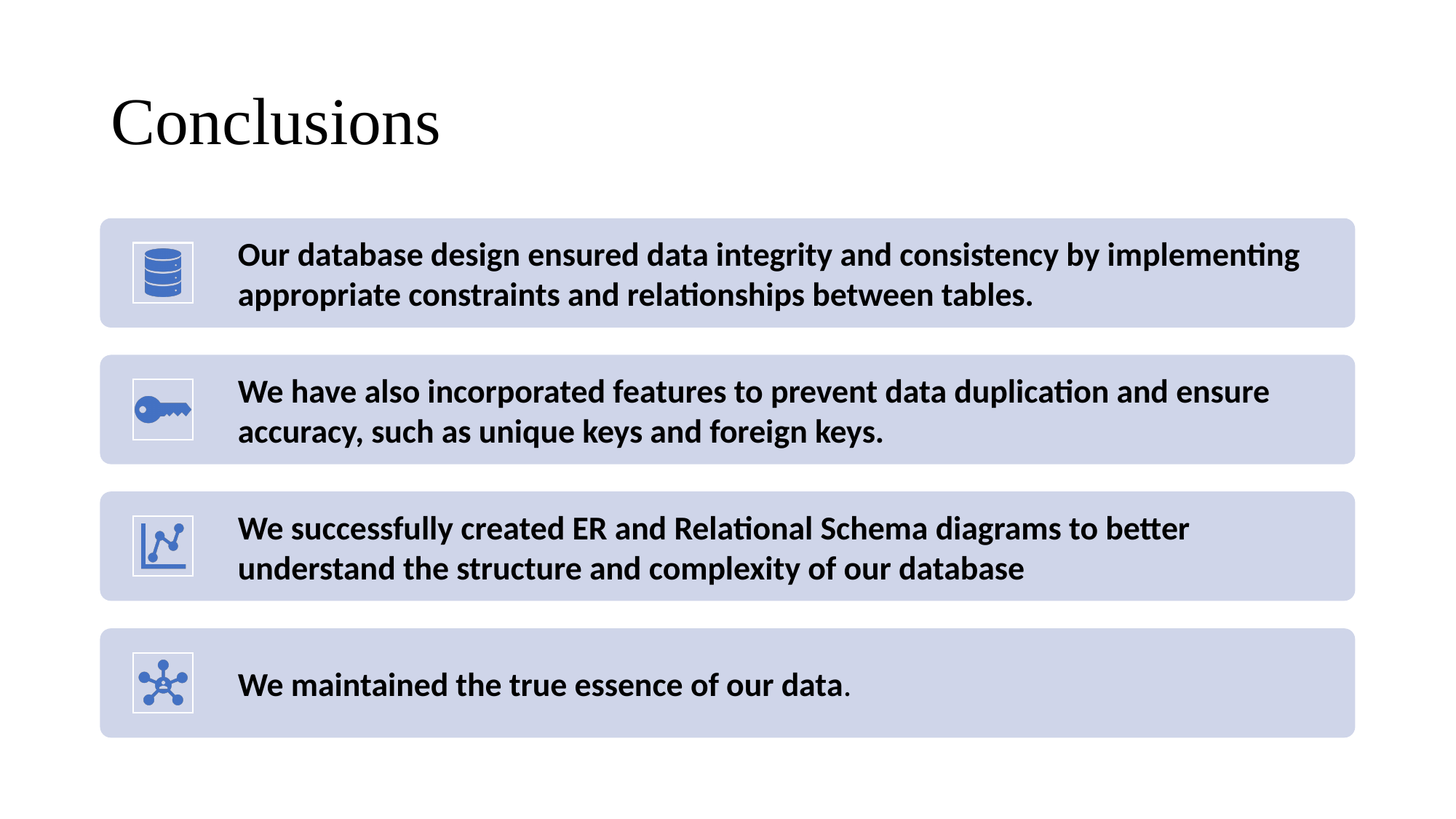

# Conclusions
Our database design ensured data integrity and consistency by implementing appropriate constraints and relationships between tables.
We have also incorporated features to prevent data duplication and ensure accuracy, such as unique keys and foreign keys.
We successfully created ER and Relational Schema diagrams to better understand the structure and complexity of our database
We maintained the true essence of our data.